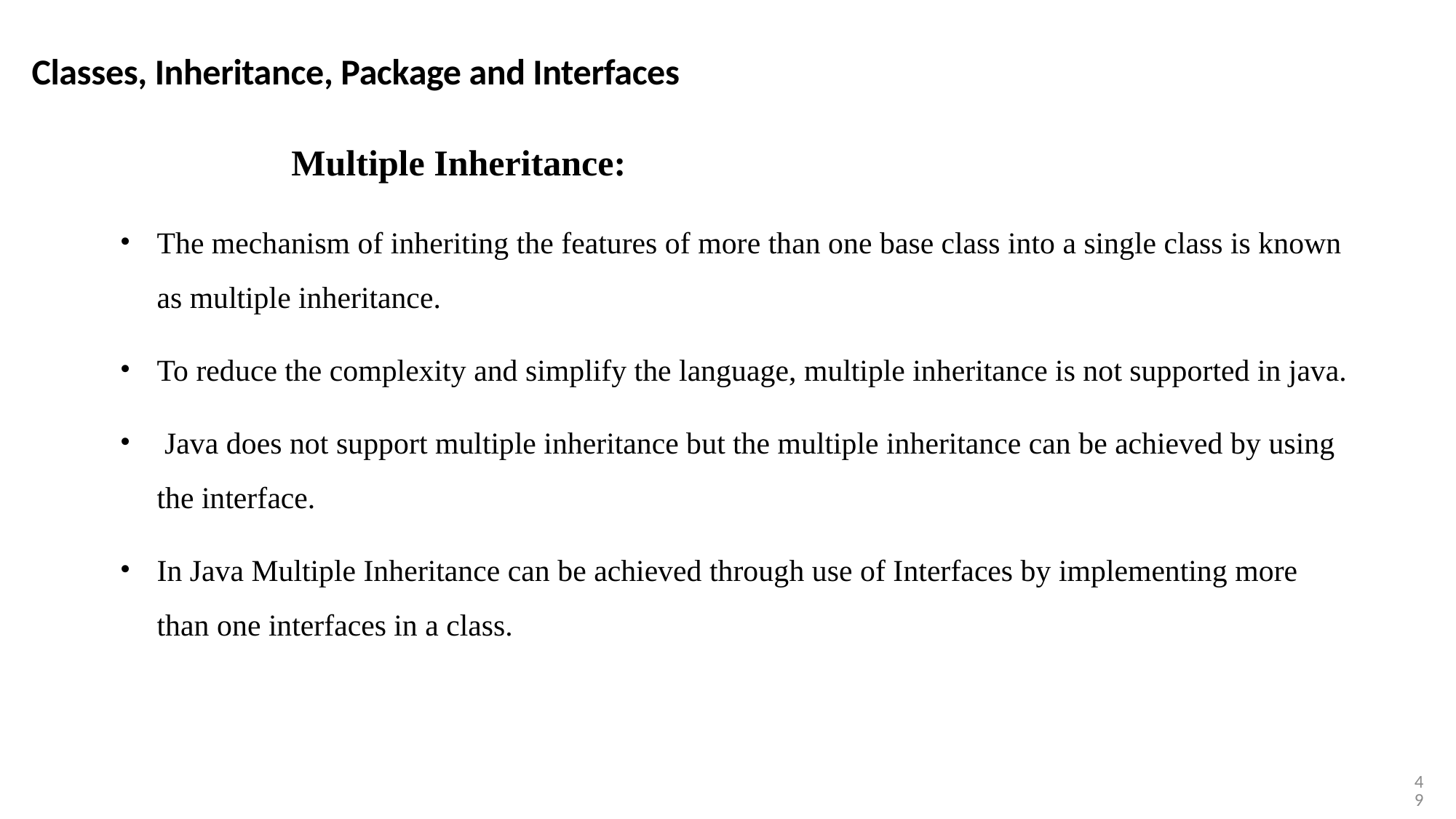

Classes, Inheritance, Package and Interfaces
Multiple Inheritance:
The mechanism of inheriting the features of more than one base class into a single class is known as multiple inheritance.
To reduce the complexity and simplify the language, multiple inheritance is not supported in java.
 Java does not support multiple inheritance but the multiple inheritance can be achieved by using the interface.
In Java Multiple Inheritance can be achieved through use of Interfaces by implementing more than one interfaces in a class.
49